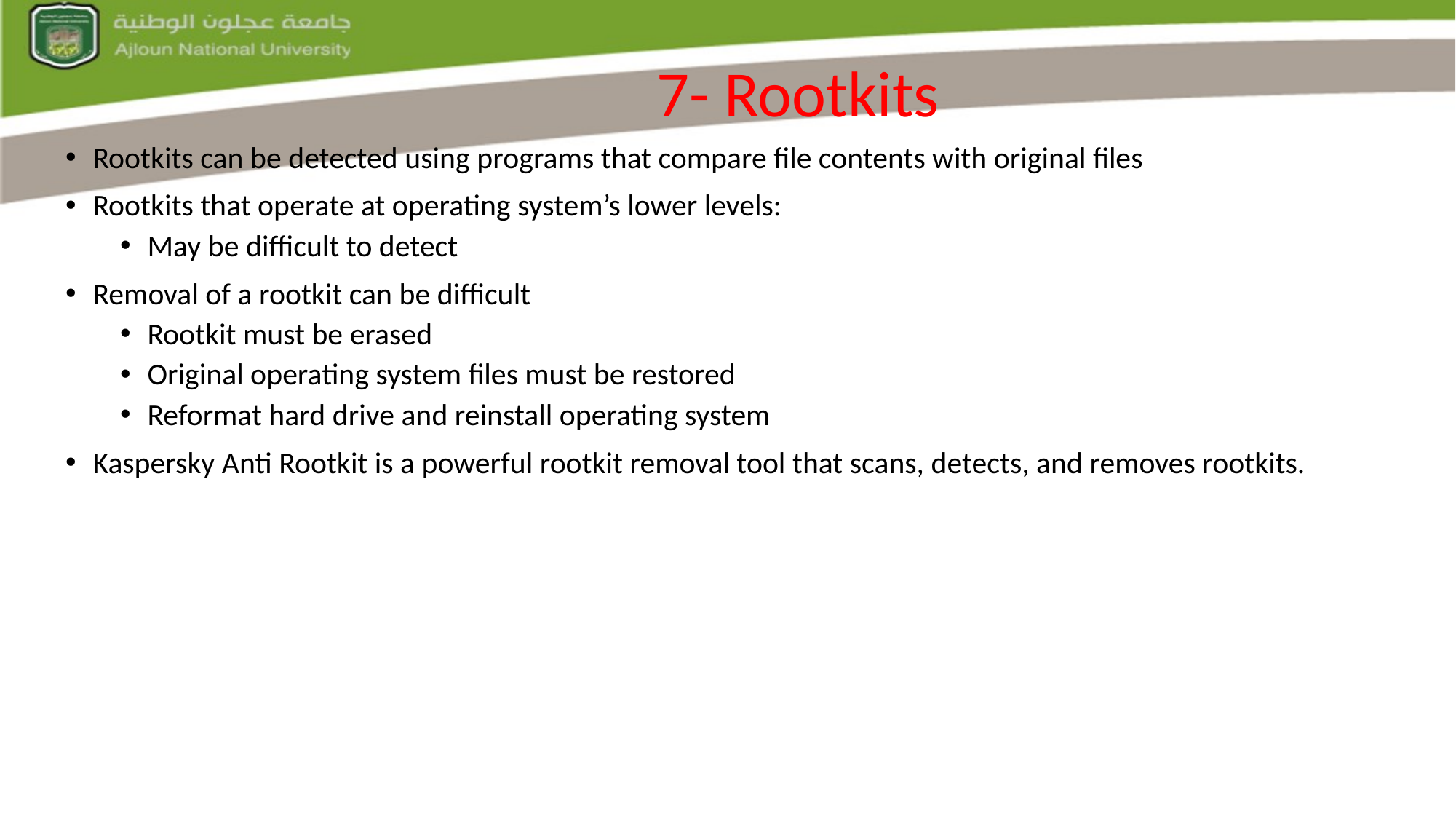

# 7- Rootkits
Rootkits can be detected using programs that compare file contents with original files
Rootkits that operate at operating system’s lower levels:
May be difficult to detect
Removal of a rootkit can be difficult
Rootkit must be erased
Original operating system files must be restored
Reformat hard drive and reinstall operating system
Kaspersky Anti Rootkit is a powerful rootkit removal tool that scans, detects, and removes rootkits.